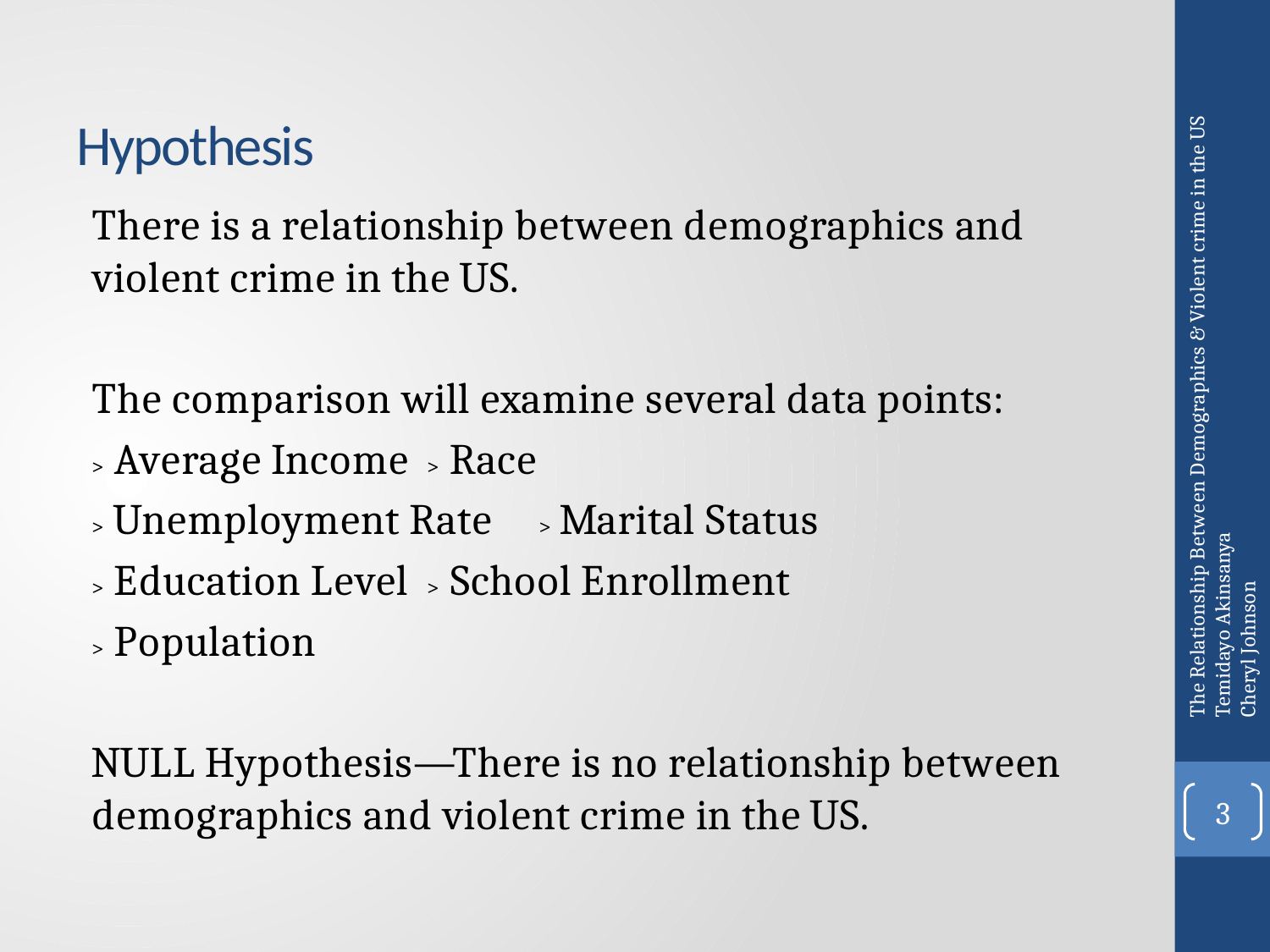

Hypothesis
There is a relationship between demographics and violent crime in the US.

The comparison will examine several data points:
	> Average Income		> Race
	> Unemployment Rate	> Marital Status
	> Education Level		> School Enrollment
	> Population

NULL Hypothesis—There is no relationship between demographics and violent crime in the US.

The Relationship Between Demographics & Violent crime in the US
Temidayo Akinsanya
Cheryl Johnson
3